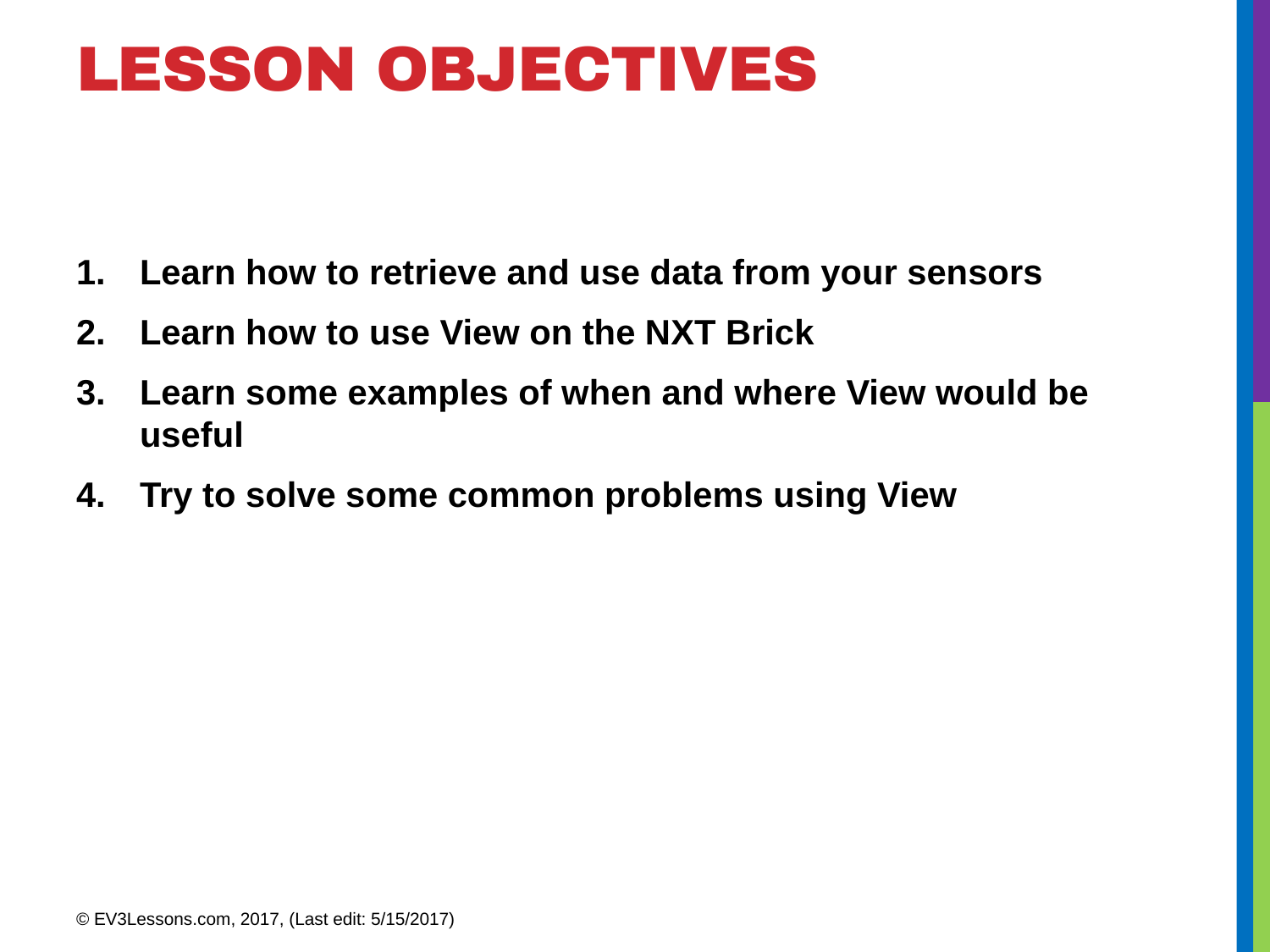

# Lesson Objectives
Learn how to retrieve and use data from your sensors
Learn how to use View on the NXT Brick
Learn some examples of when and where View would be useful
Try to solve some common problems using View
© EV3Lessons.com, 2017, (Last edit: 5/15/2017)